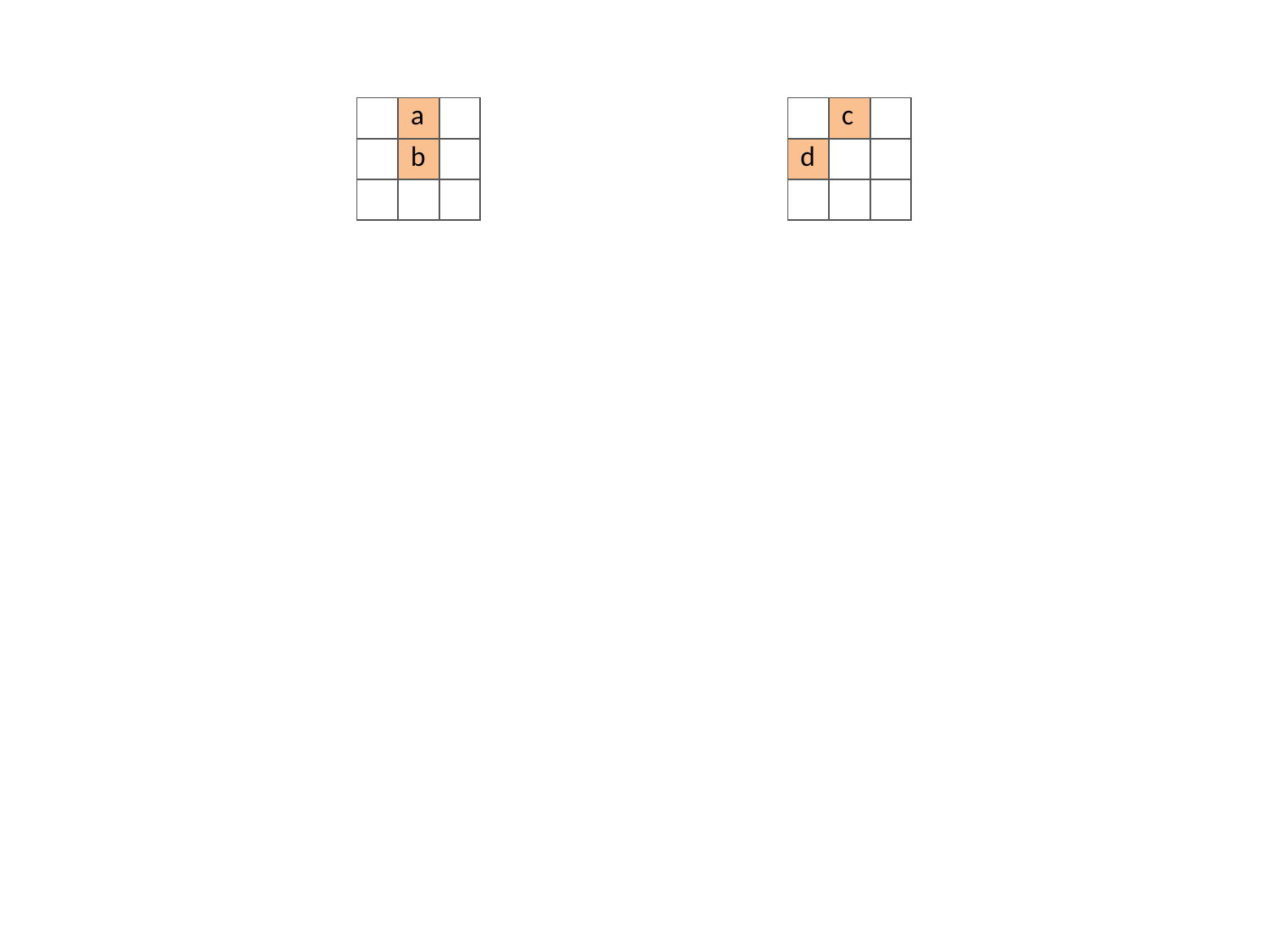

|  | a |  |
| --- | --- | --- |
|  | b |  |
|  |  |  |
|  | c |  |
| --- | --- | --- |
| d |  |  |
|  |  |  |